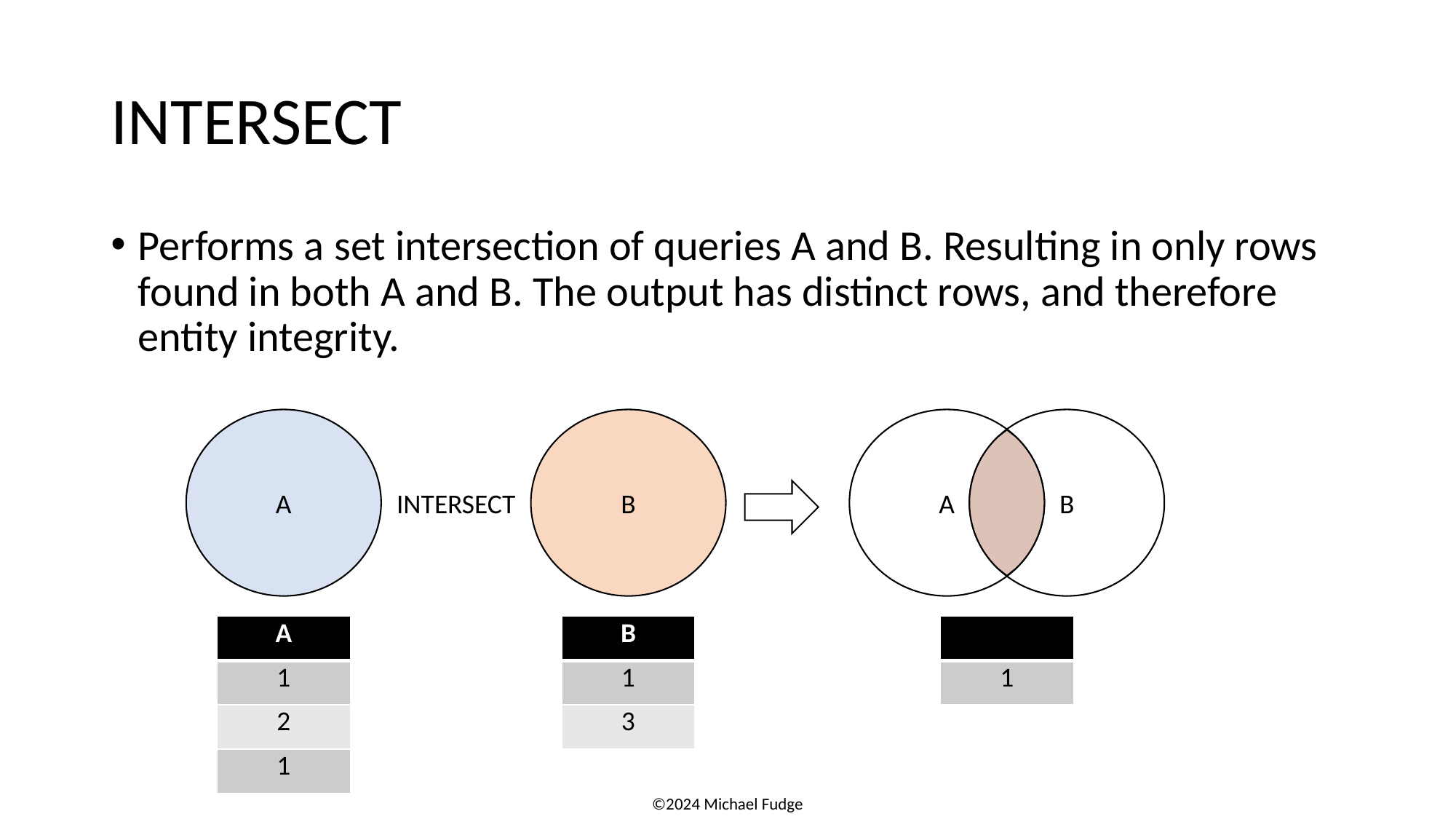

# INTERSECT
Performs a set intersection of queries A and B. Resulting in only rows found in both A and B. The output has distinct rows, and therefore entity integrity.

A
B
A
B

INTERSECT

|  |
| --- |
| 1 |
| A |
| --- |
| 1 |
| 2 |
| 1 |
| B |
| --- |
| 1 |
| 3 |